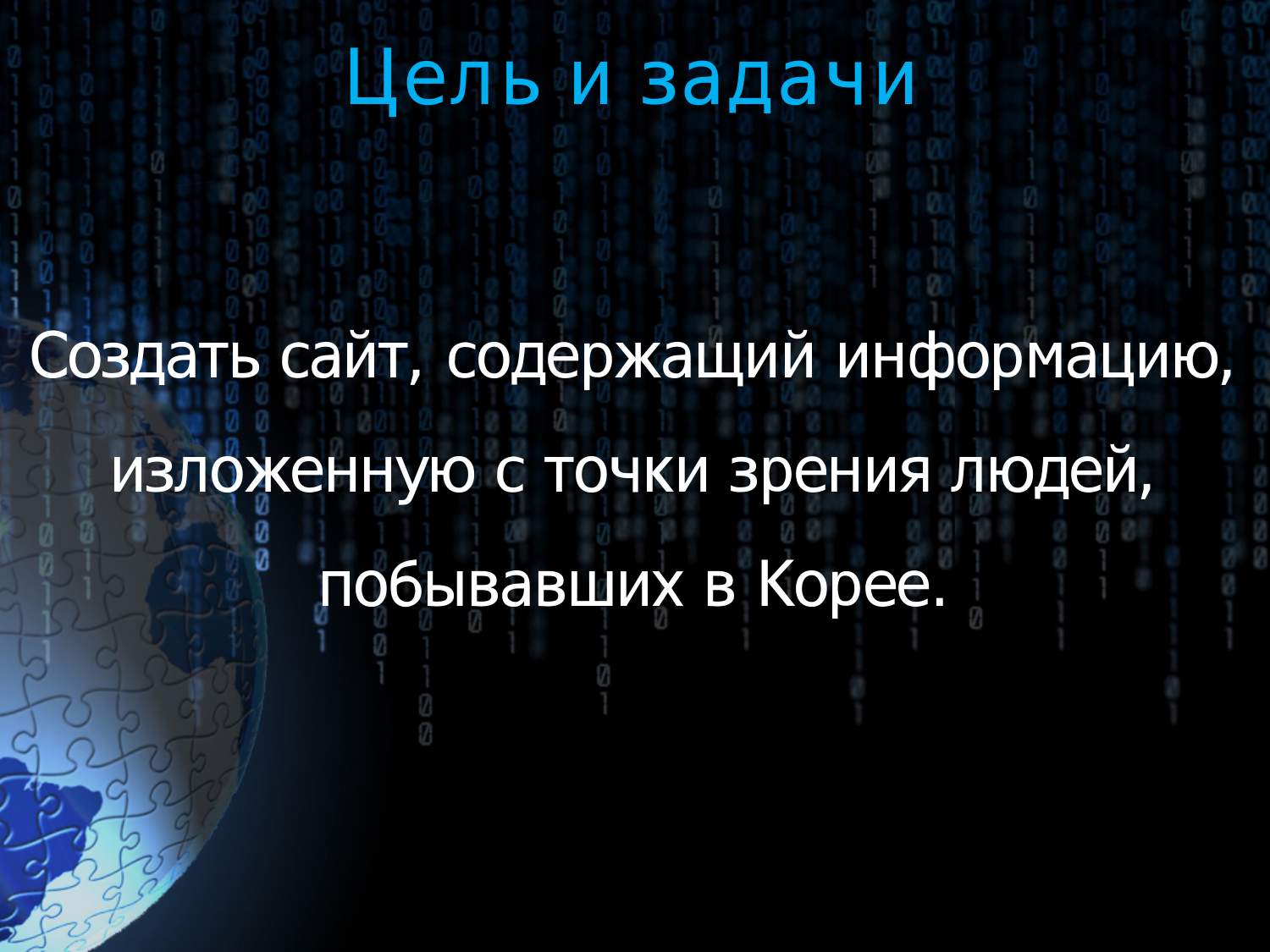

Цель и задачи
Создать сайт, содержащий информацию, изложенную с точки зрения людей, побывавших в Корее.